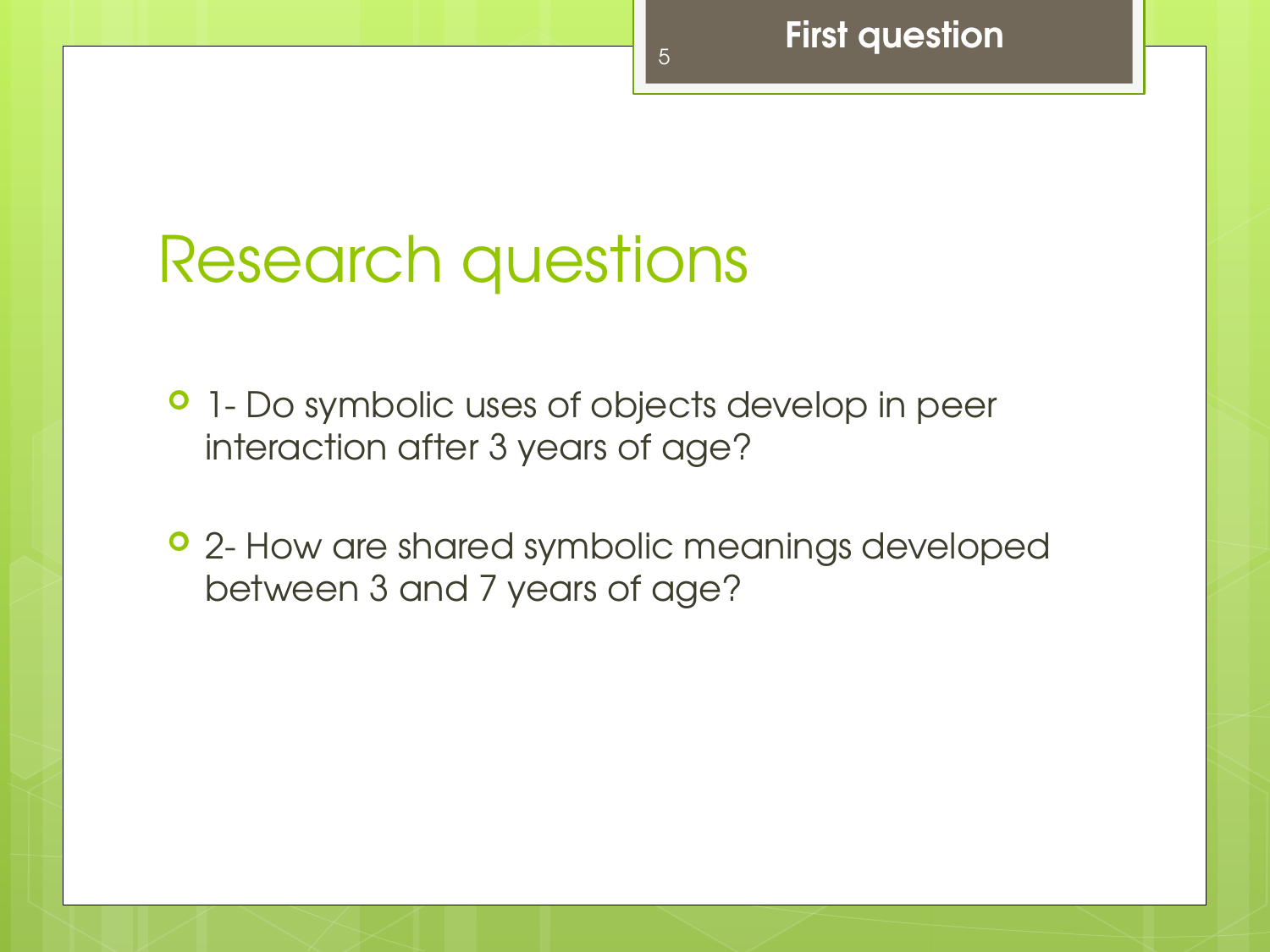

First question
5
# Research questions
1- Do symbolic uses of objects develop in peer interaction after 3 years of age?

2- How are shared symbolic meanings developed between 3 and 7 years of age?